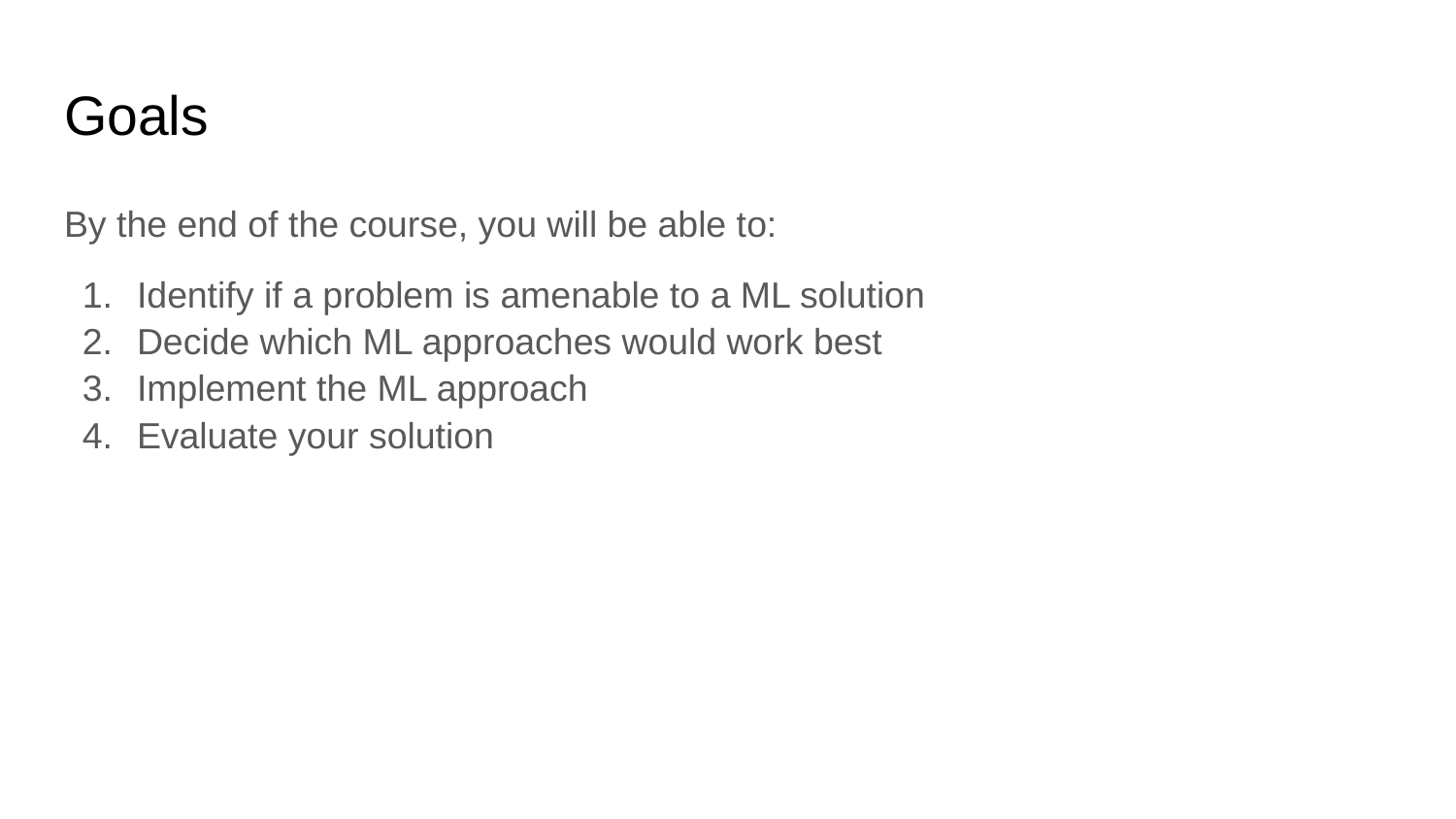

# Goals
By the end of the course, you will be able to:
Identify if a problem is amenable to a ML solution
Decide which ML approaches would work best
Implement the ML approach
Evaluate your solution